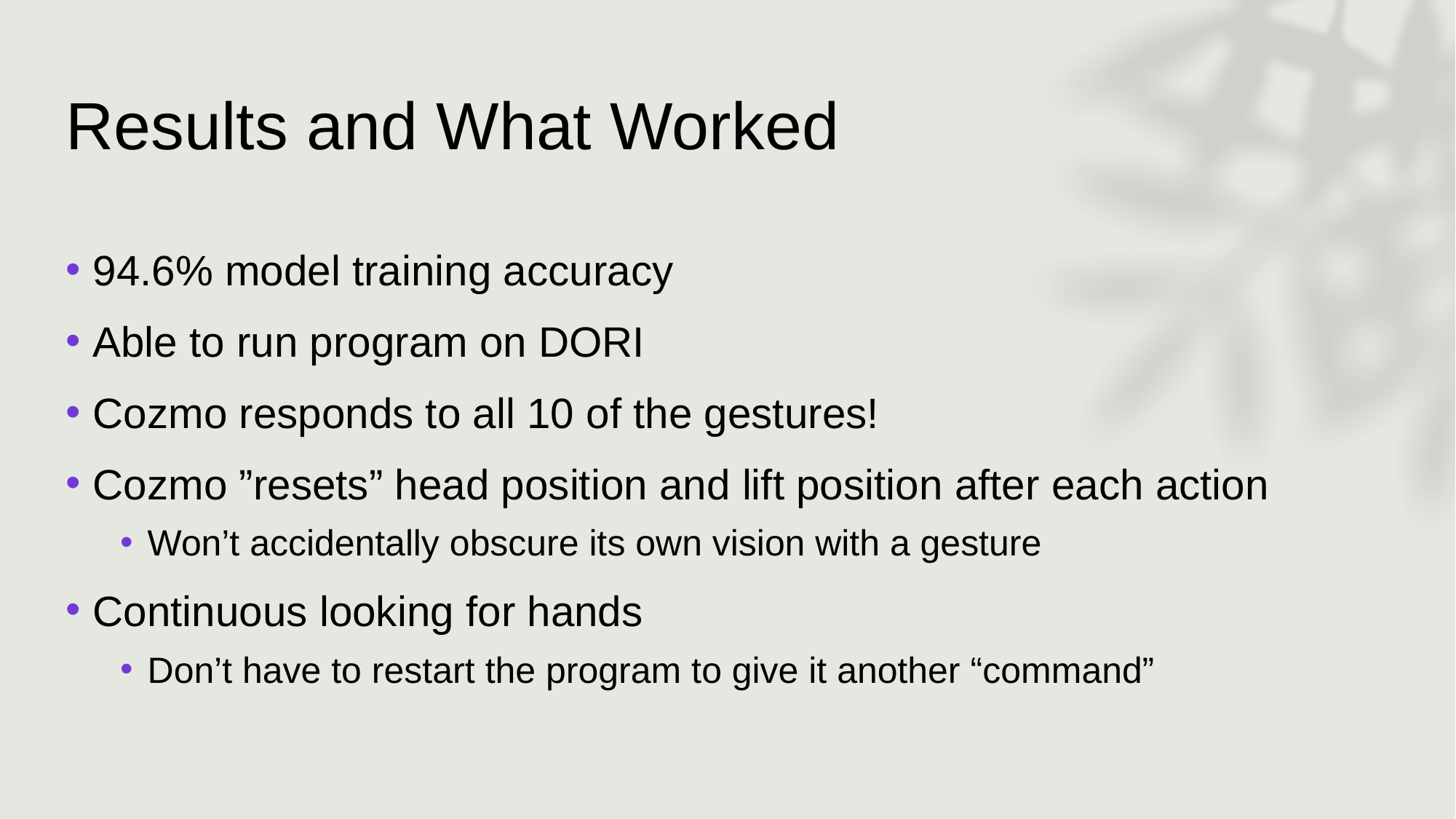

# Results and What Worked
94.6% model training accuracy
Able to run program on DORI
Cozmo responds to all 10 of the gestures!
Cozmo ”resets” head position and lift position after each action
Won’t accidentally obscure its own vision with a gesture
Continuous looking for hands
Don’t have to restart the program to give it another “command”